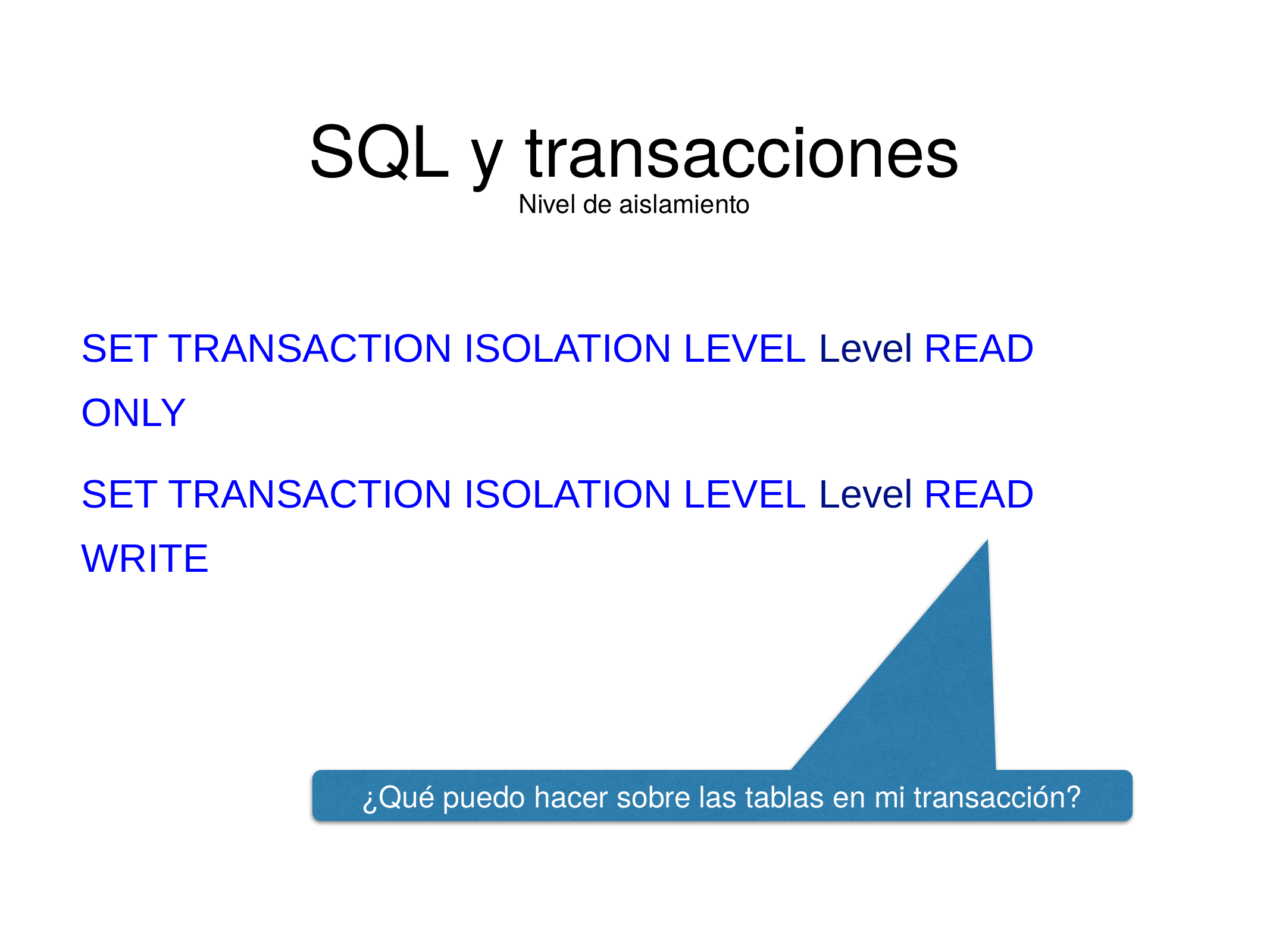

SQL y transacciones
Nivel de aislamiento
SET TRANSACTION ISOLATION LEVEL Level READ ONLY
SET TRANSACTION ISOLATION LEVEL Level READ WRITE

¿Qué puedo hacer sobre las tablas en mi transacción?